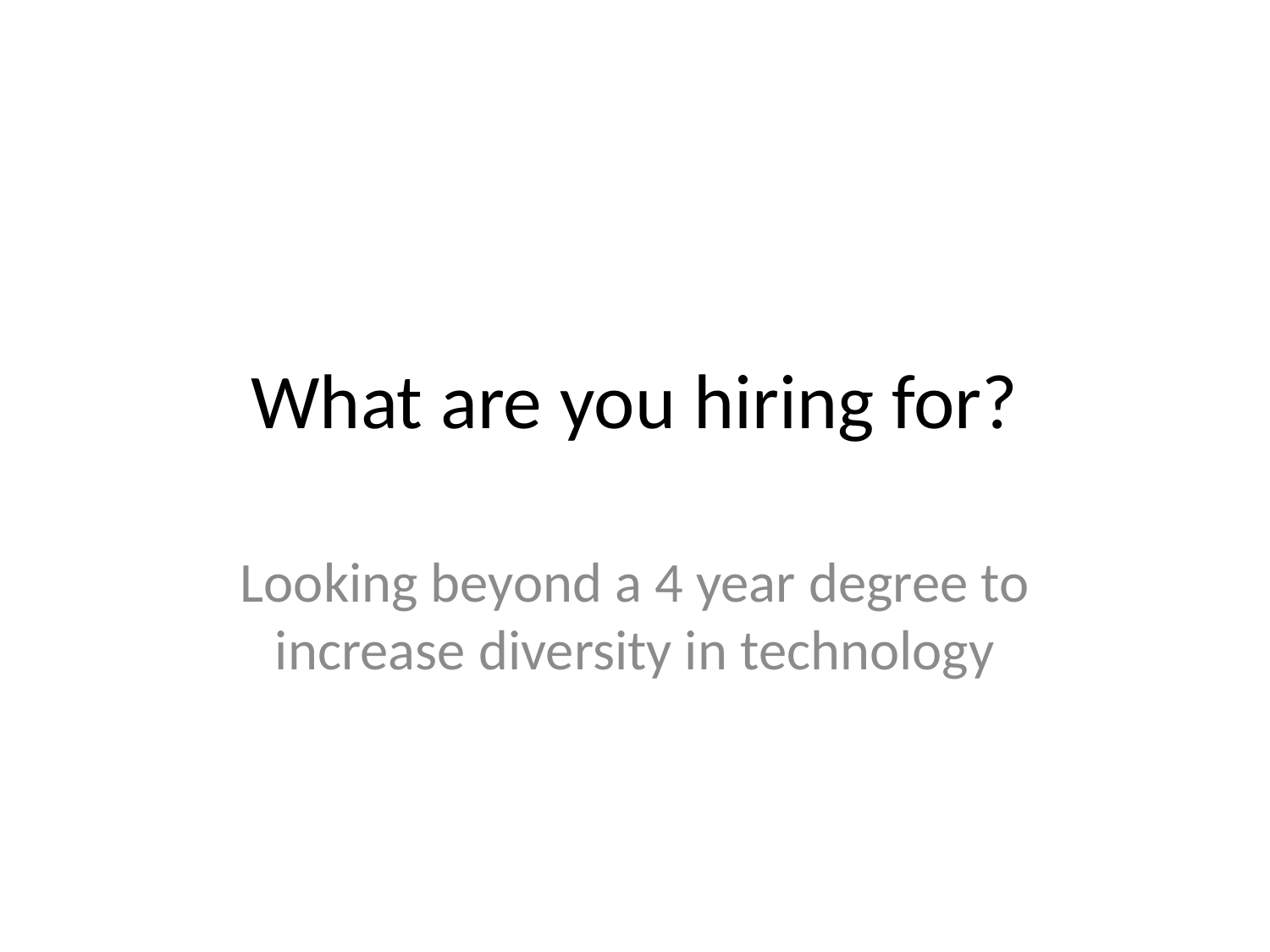

# What are you hiring for?
Looking beyond a 4 year degree to increase diversity in technology